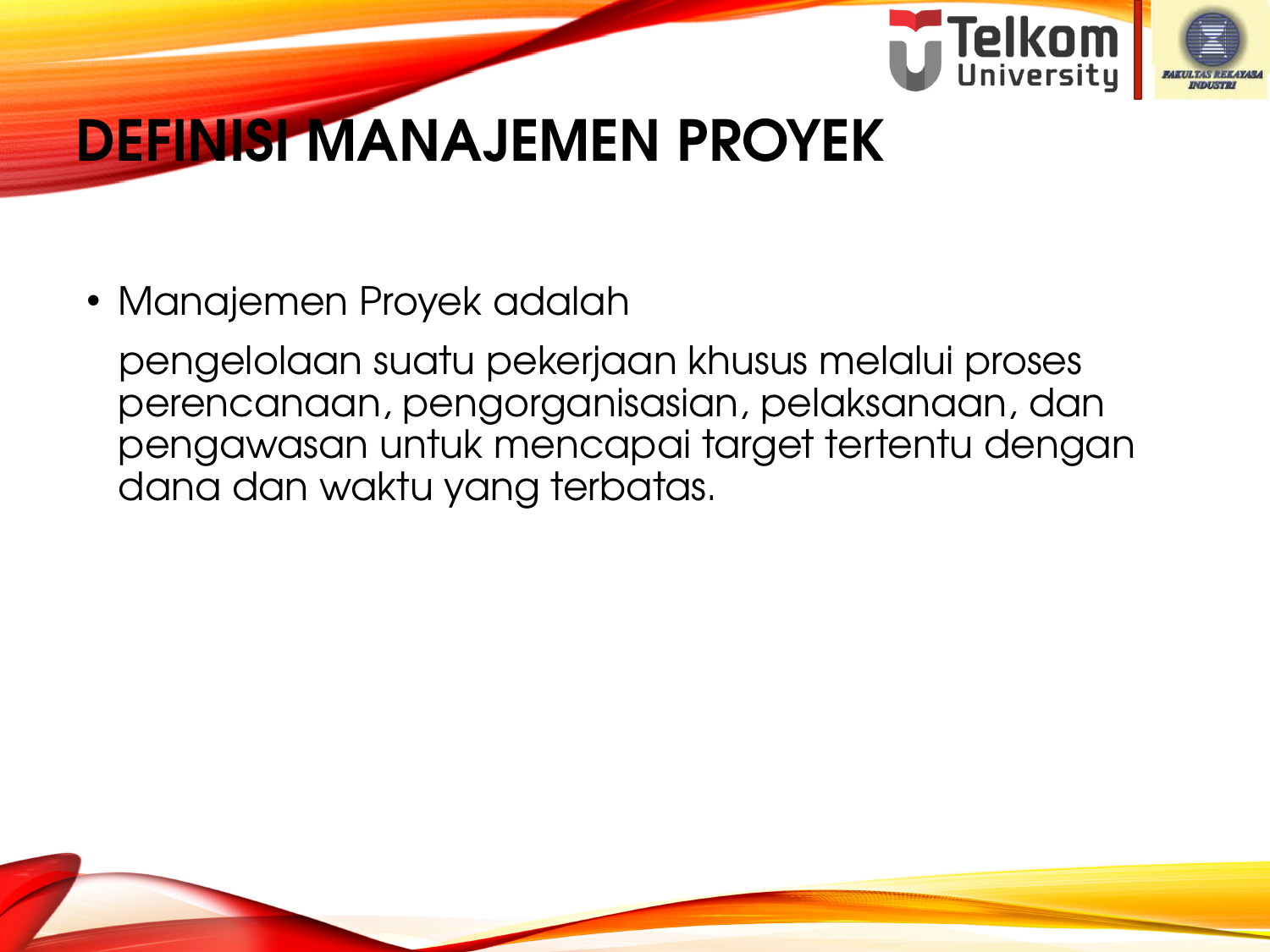

DEFINISI Manajemen Proyek

Manajemen Proyek adalah
   pengelolaan suatu pekerjaan khusus melalui proses perencanaan, pengorganisasian, pelaksanaan, dan pengawasan untuk mencapai target tertentu dengan dana dan waktu yang terbatas.